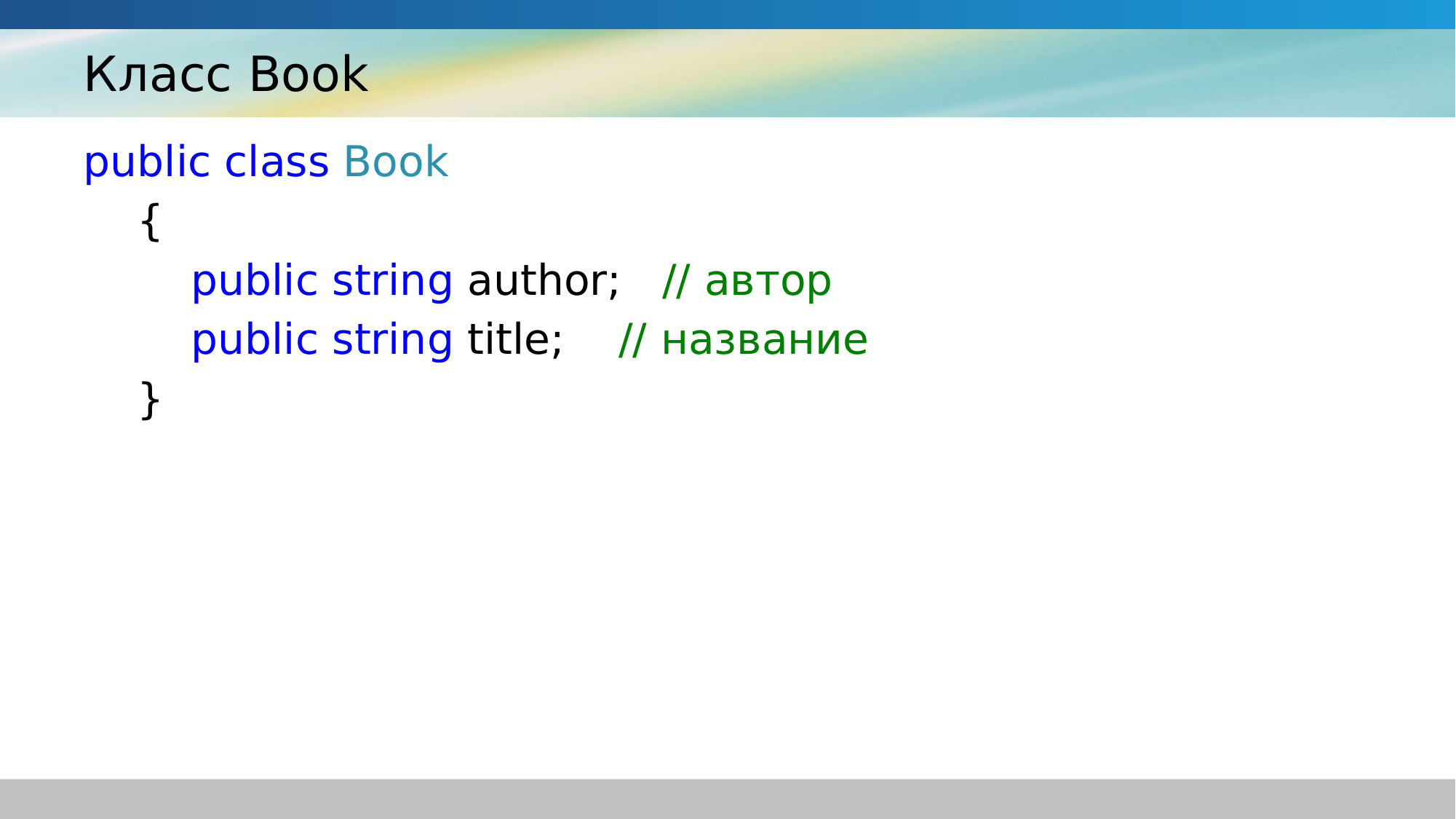

# Класс Book
public class Book
    {
        public string author;   // автор
        public string title;    // название
    }